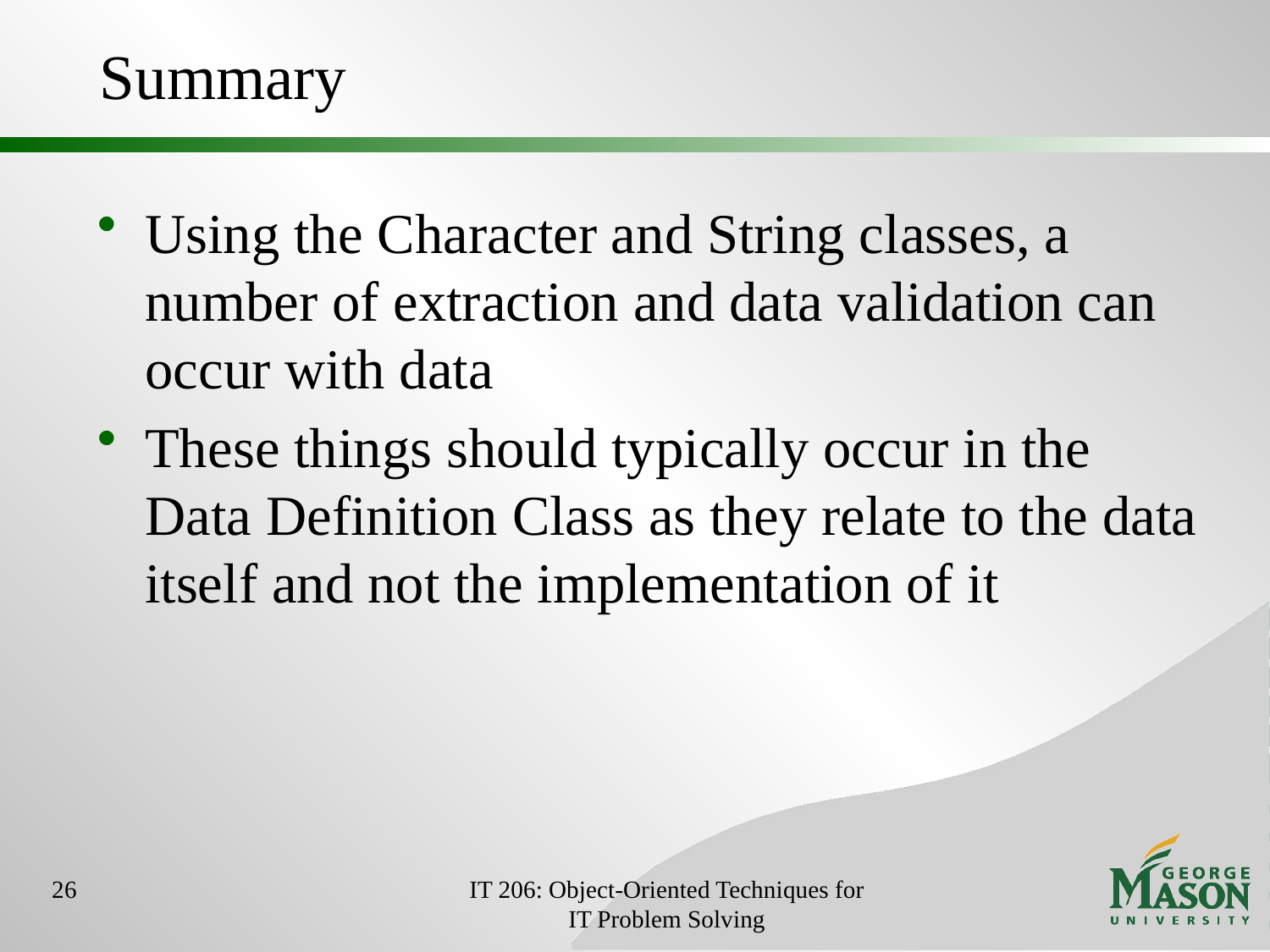

# Summary
Using the Character and String classes, a number of extraction and data validation can occur with data
These things should typically occur in the Data Definition Class as they relate to the data itself and not the implementation of it
26
IT 206: Object-Oriented Techniques for IT Problem Solving